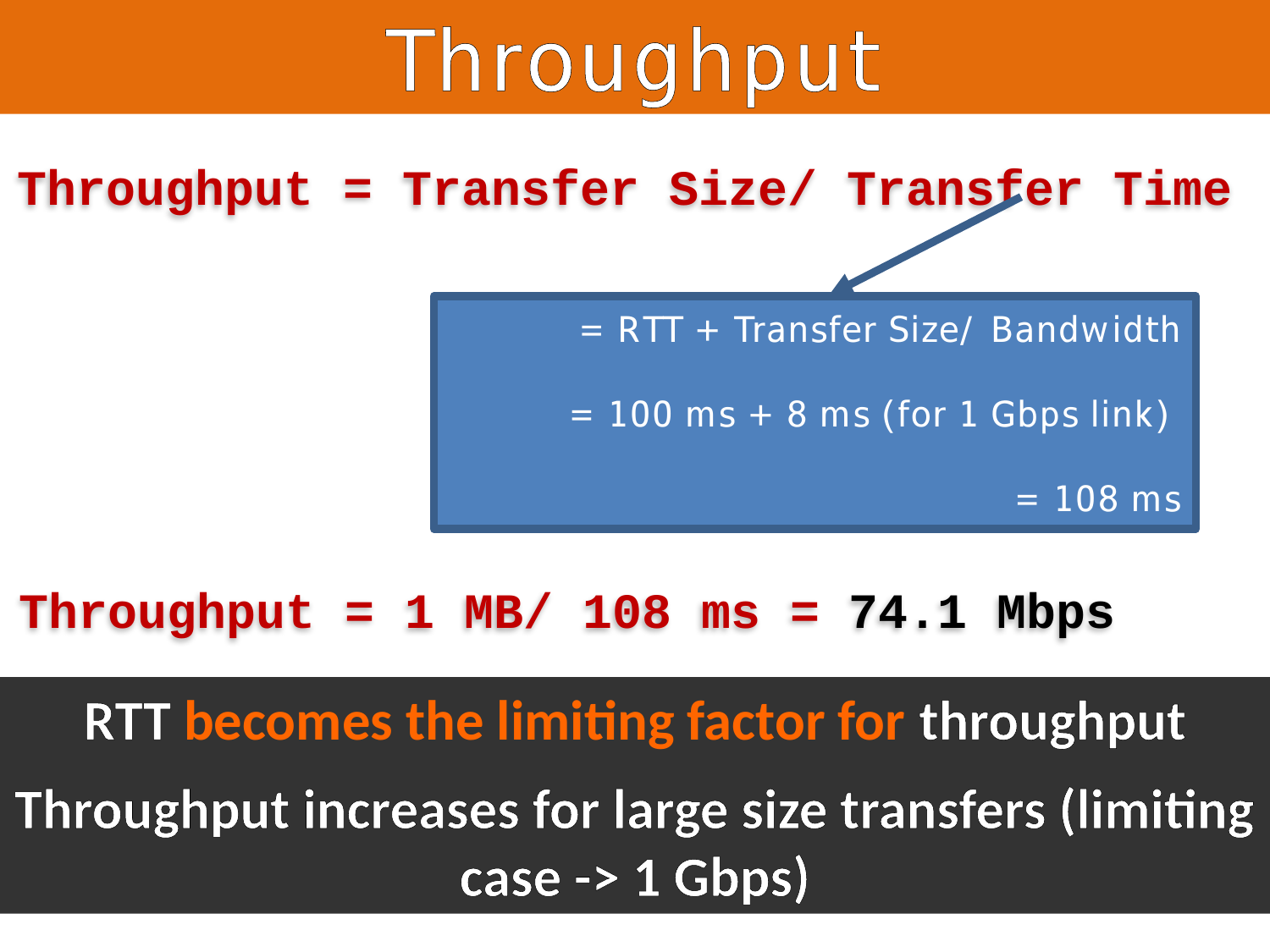

Throughput
Throughput = Transfer Size/ Transfer Time
= RTT + Transfer Size/ Bandwidth

= 100 ms + 8 ms (for 1 Gbps link)

= 108 ms
Throughput = 1 MB/ 108 ms = 74.1 Mbps
RTT becomes the limiting factor for throughput

Throughput increases for large size transfers (limiting case -> 1 Gbps)